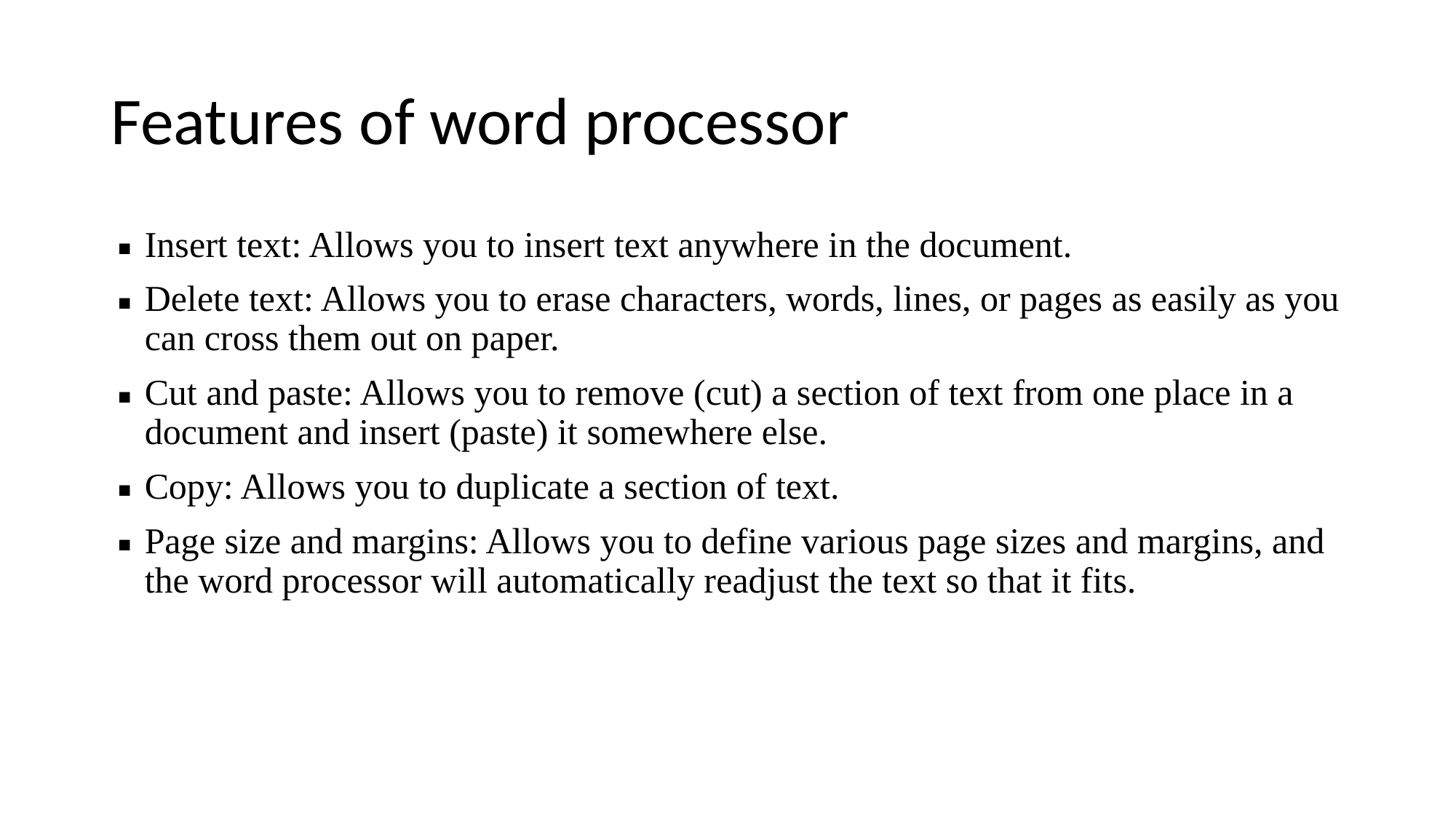

# Features of word processor
Insert text: Allows you to insert text anywhere in the document.
Delete text: Allows you to erase characters, words, lines, or pages as easily as you can cross them out on paper.
Cut and paste: Allows you to remove (cut) a section of text from one place in a document and insert (paste) it somewhere else.
Copy: Allows you to duplicate a section of text.
Page size and margins: Allows you to define various page sizes and margins, and the word processor will automatically readjust the text so that it fits.